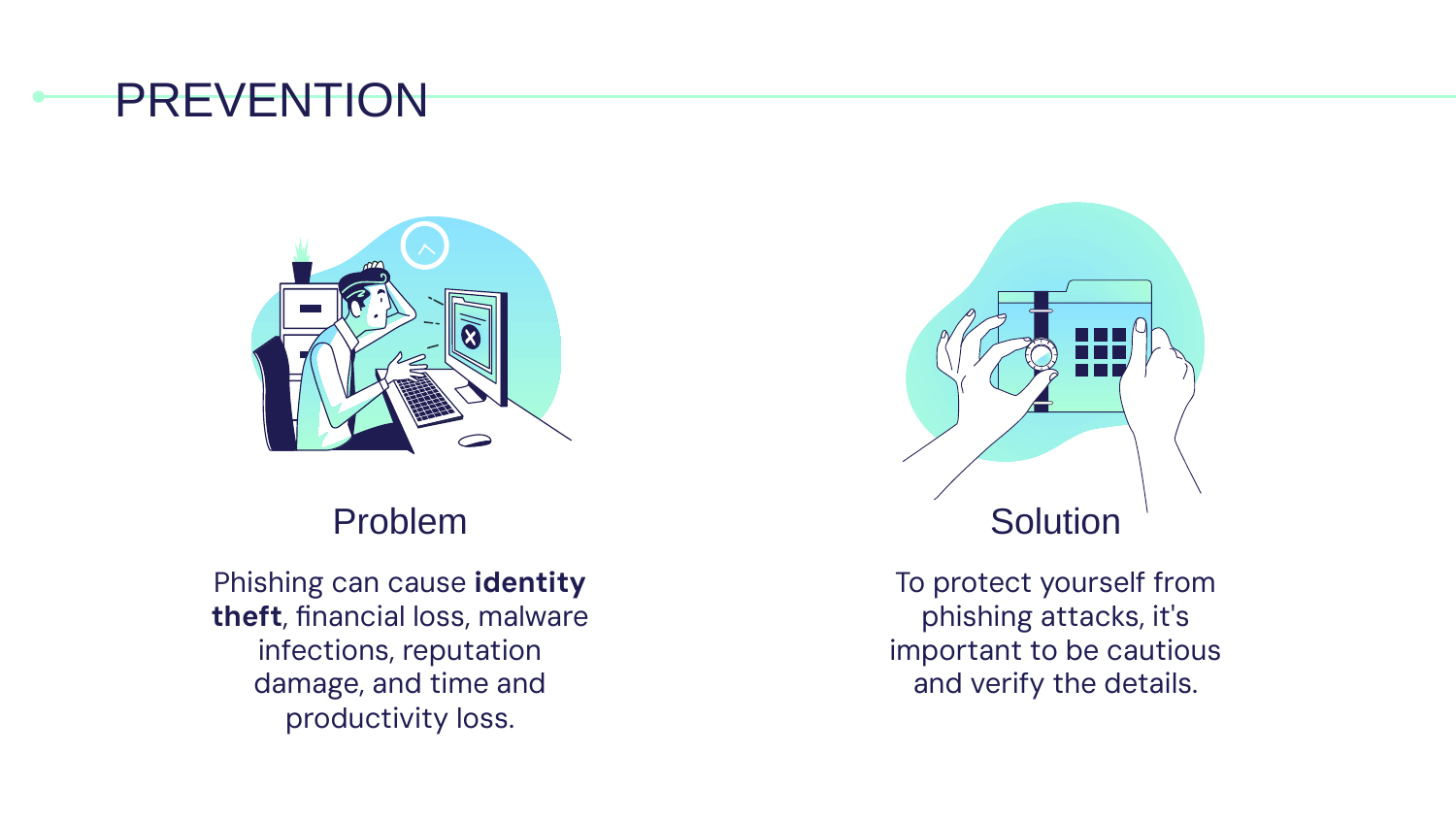

# PREVENTION

Problem
Solution
Phishing can cause identity theft, financial loss, malware infections, reputation damage, and time and productivity loss.
To protect yourself from phishing attacks, it's important to be cautious and verify the details.